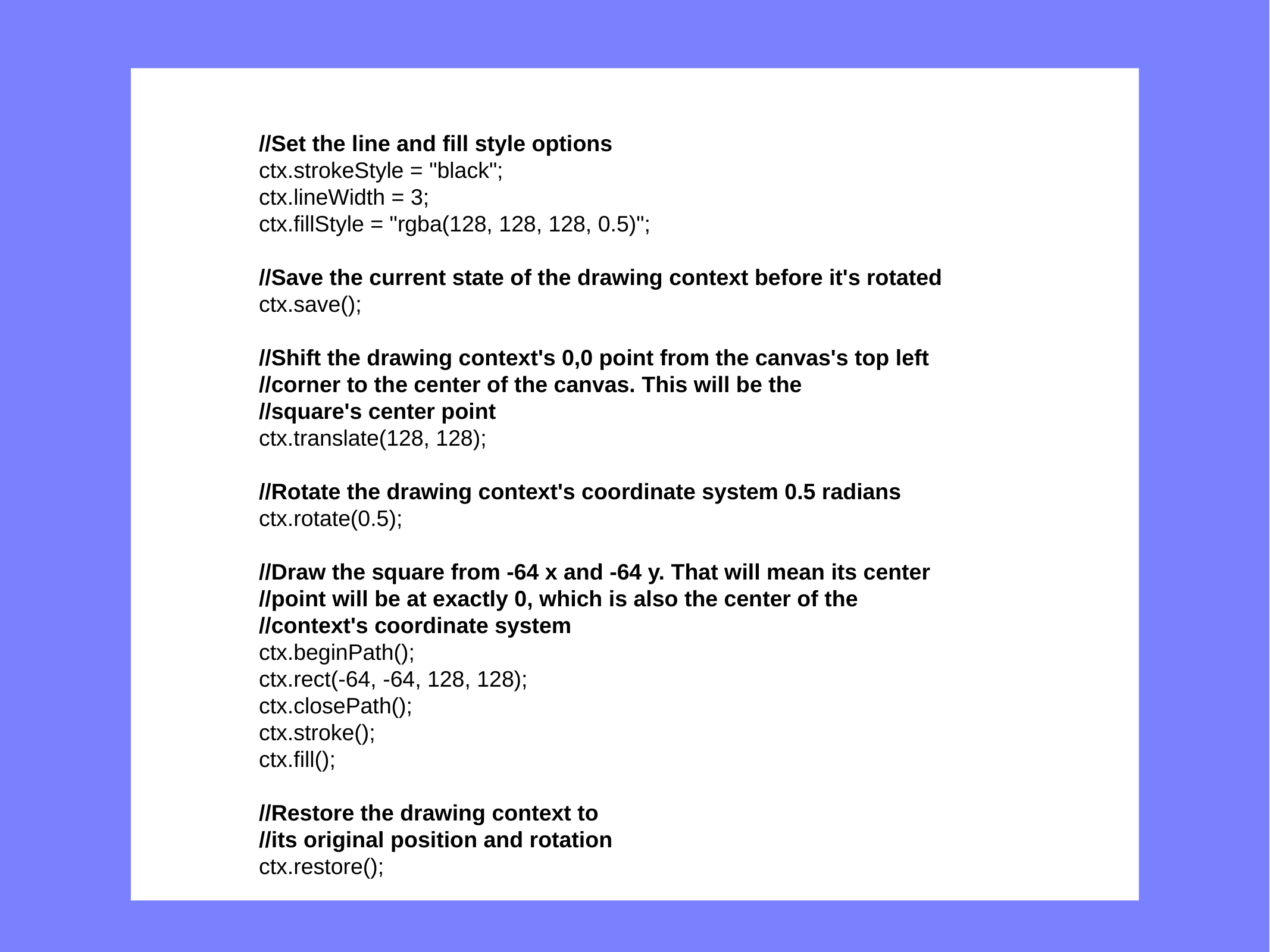

//Set the line and fill style options
ctx.strokeStyle = "black";
ctx.lineWidth = 3;
ctx.fillStyle = "rgba(128, 128, 128, 0.5)";

//Save the current state of the drawing context before it's rotated
ctx.save();

//Shift the drawing context's 0,0 point from the canvas's top left
//corner to the center of the canvas. This will be the
//square's center point
ctx.translate(128, 128);

//Rotate the drawing context's coordinate system 0.5 radians
ctx.rotate(0.5);

//Draw the square from -64 x and -64 y. That will mean its center
//point will be at exactly 0, which is also the center of the
//context's coordinate system
ctx.beginPath();
ctx.rect(-64, -64, 128, 128);
ctx.closePath();
ctx.stroke();
ctx.fill();

//Restore the drawing context to
//its original position and rotation
ctx.restore();